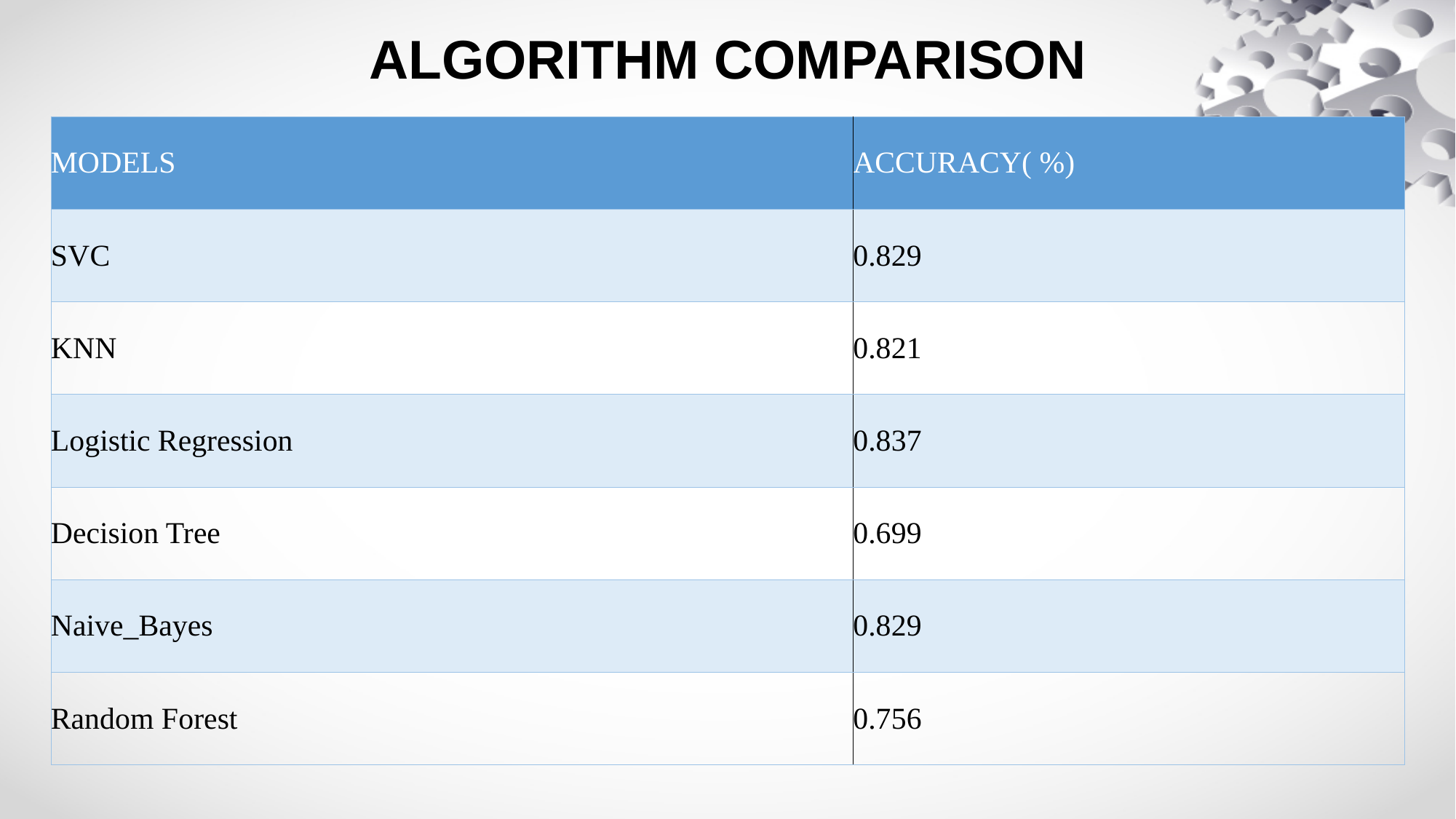

# ALGORITHM COMPARISON
| MODELS | ACCURACY( %) |
| --- | --- |
| SVC | 0.829 |
| KNN | 0.821 |
| Logistic Regression | 0.837 |
| Decision Tree | 0.699 |
| Naive\_Bayes | 0.829 |
| Random Forest | 0.756 |